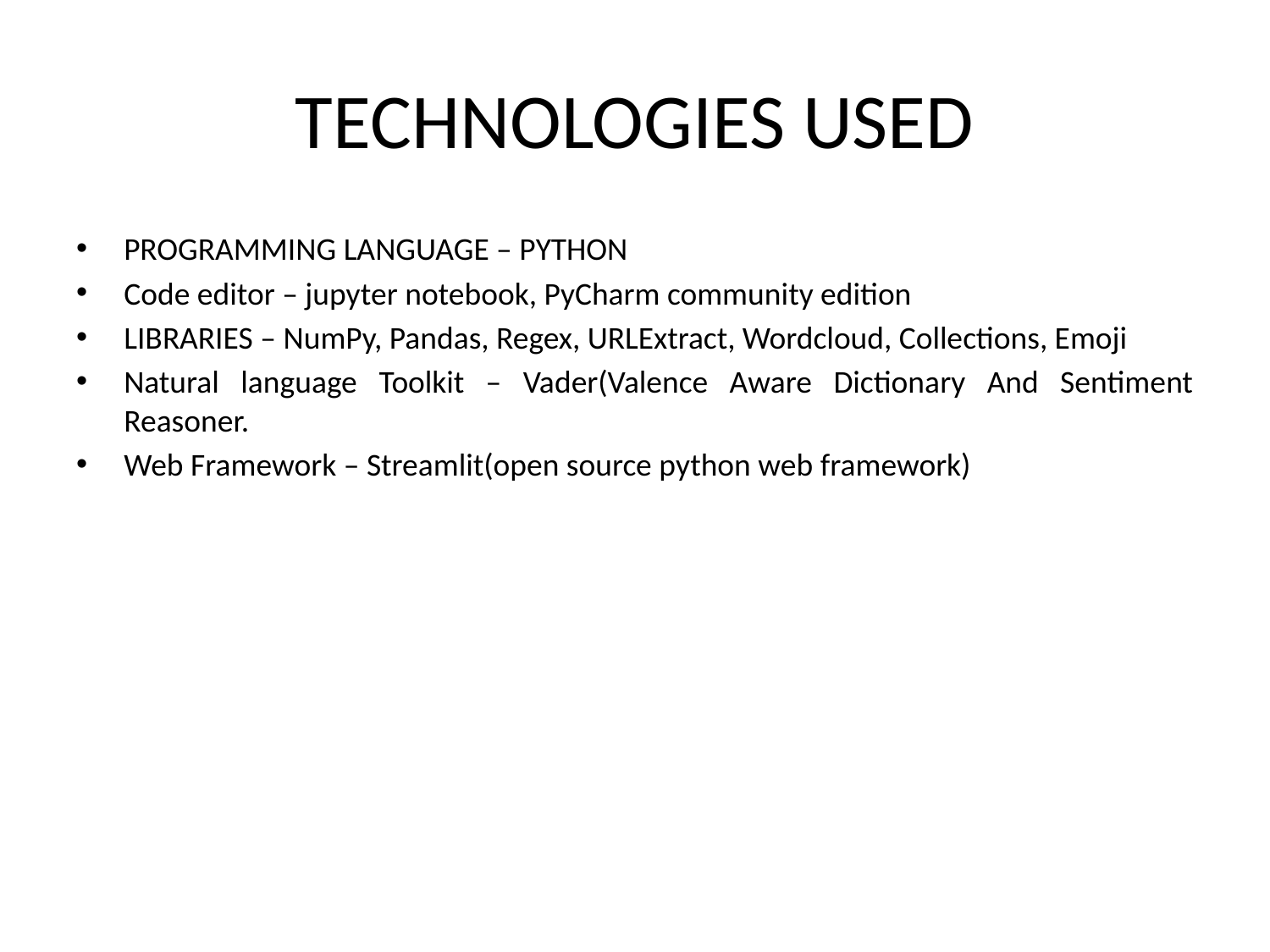

# TECHNOLOGIES USED
PROGRAMMING LANGUAGE – PYTHON
Code editor – jupyter notebook, PyCharm community edition
LIBRARIES – NumPy, Pandas, Regex, URLExtract, Wordcloud, Collections, Emoji
Natural language Toolkit – Vader(Valence Aware Dictionary And Sentiment Reasoner.
Web Framework – Streamlit(open source python web framework)